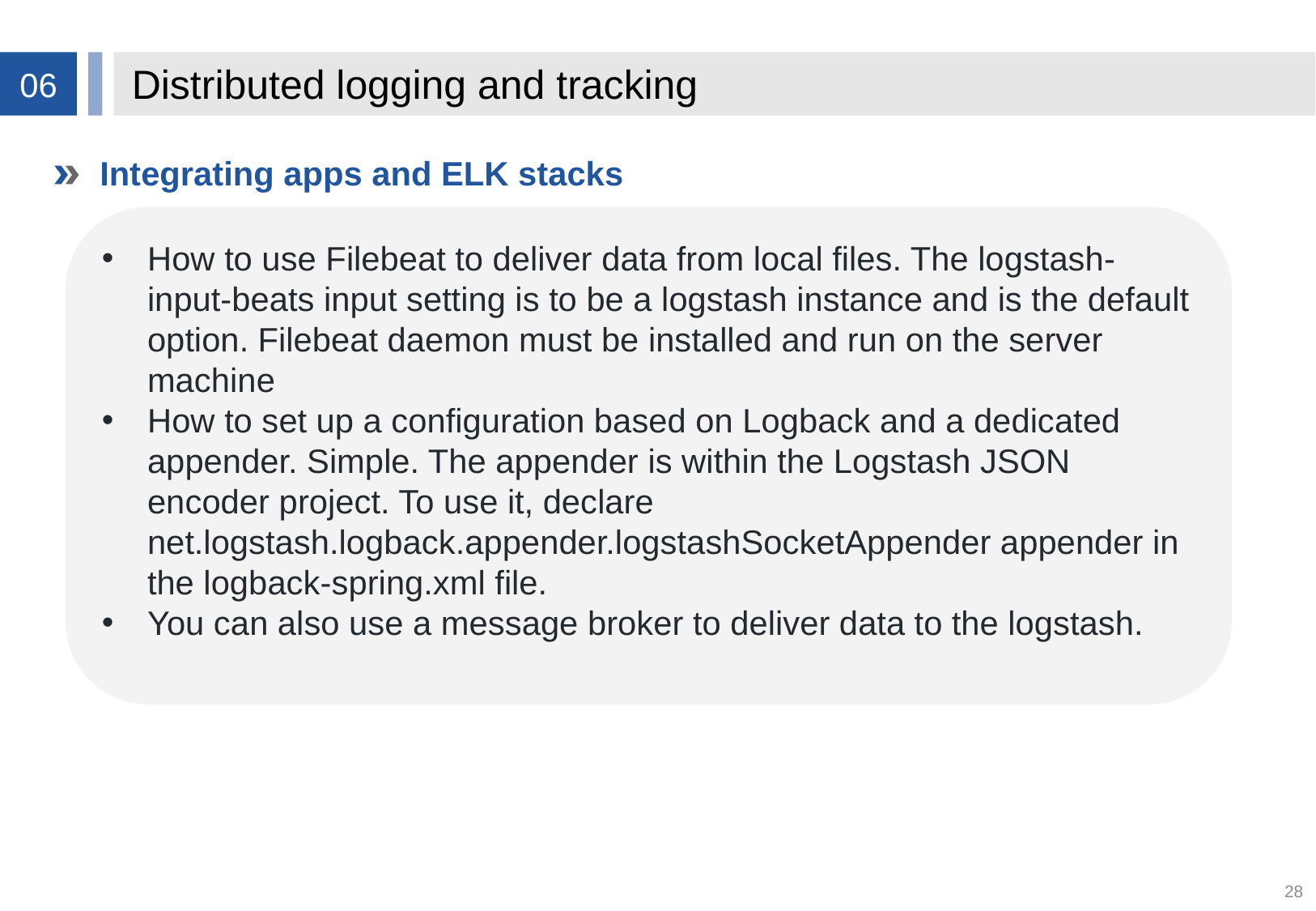

# Distributed logging and tracking
06
Integrating apps and ELK stacks

How to use Filebeat to deliver data from local files. The logstash-input-beats input setting is to be a logstash instance and is the default option. Filebeat daemon must be installed and run on the server machine
How to set up a configuration based on Logback and a dedicated appender. Simple. The appender is within the Logstash JSON encoder project. To use it, declare net.logstash.logback.appender.logstashSocketAppender appender in the logback-spring.xml file.
You can also use a message broker to deliver data to the logstash.
28